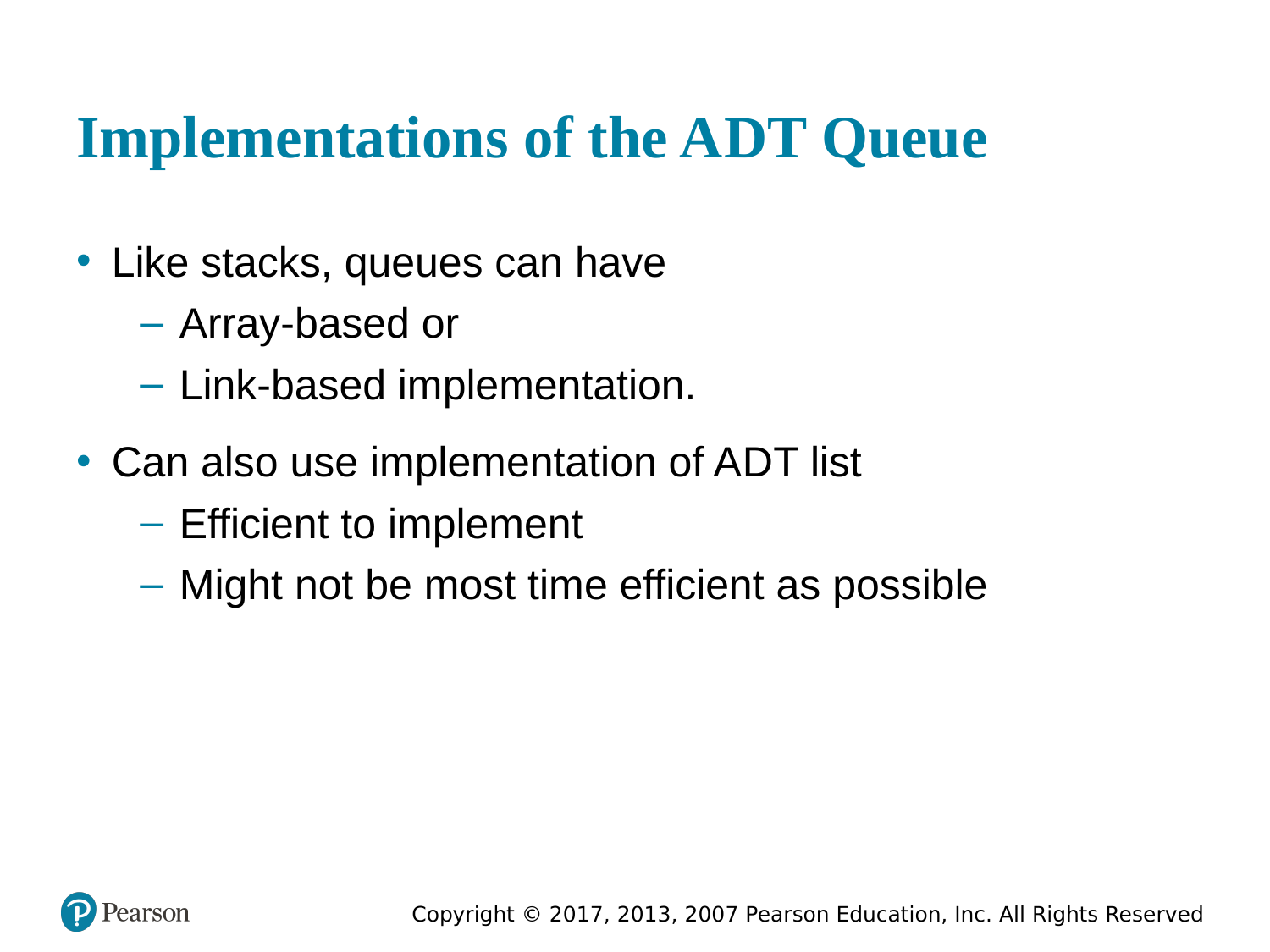

# Implementations of the A D T Queue
Like stacks, queues can have
Array-based or
Link-based implementation.
Can also use implementation of A D T list
Efficient to implement
Might not be most time efficient as possible